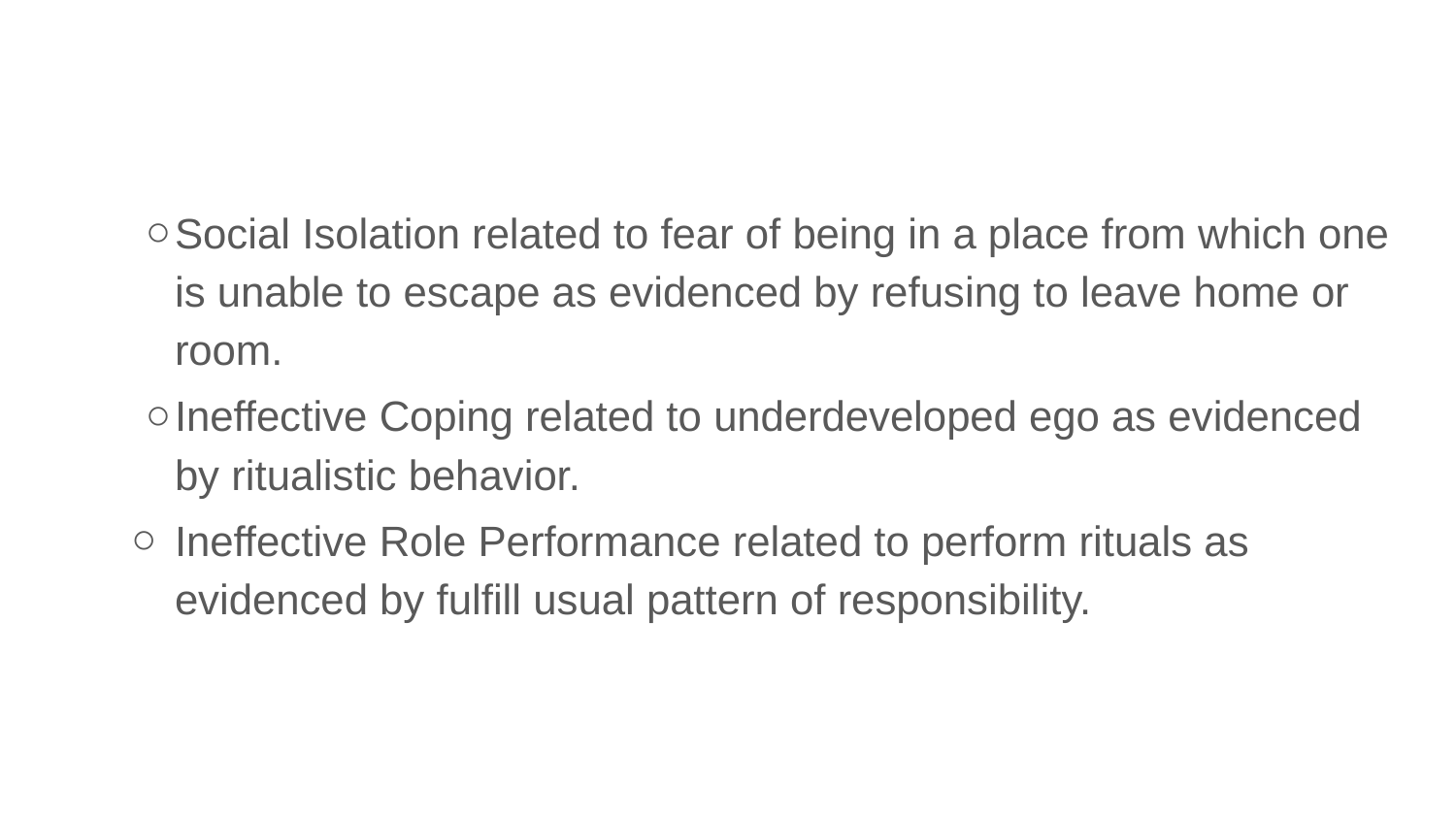

#
Social Isolation related to fear of being in a place from which one is unable to escape as evidenced by refusing to leave home or room.
Ineffective Coping related to underdeveloped ego as evidenced by ritualistic behavior.
Ineffective Role Performance related to perform rituals as evidenced by fulfill usual pattern of responsibility.